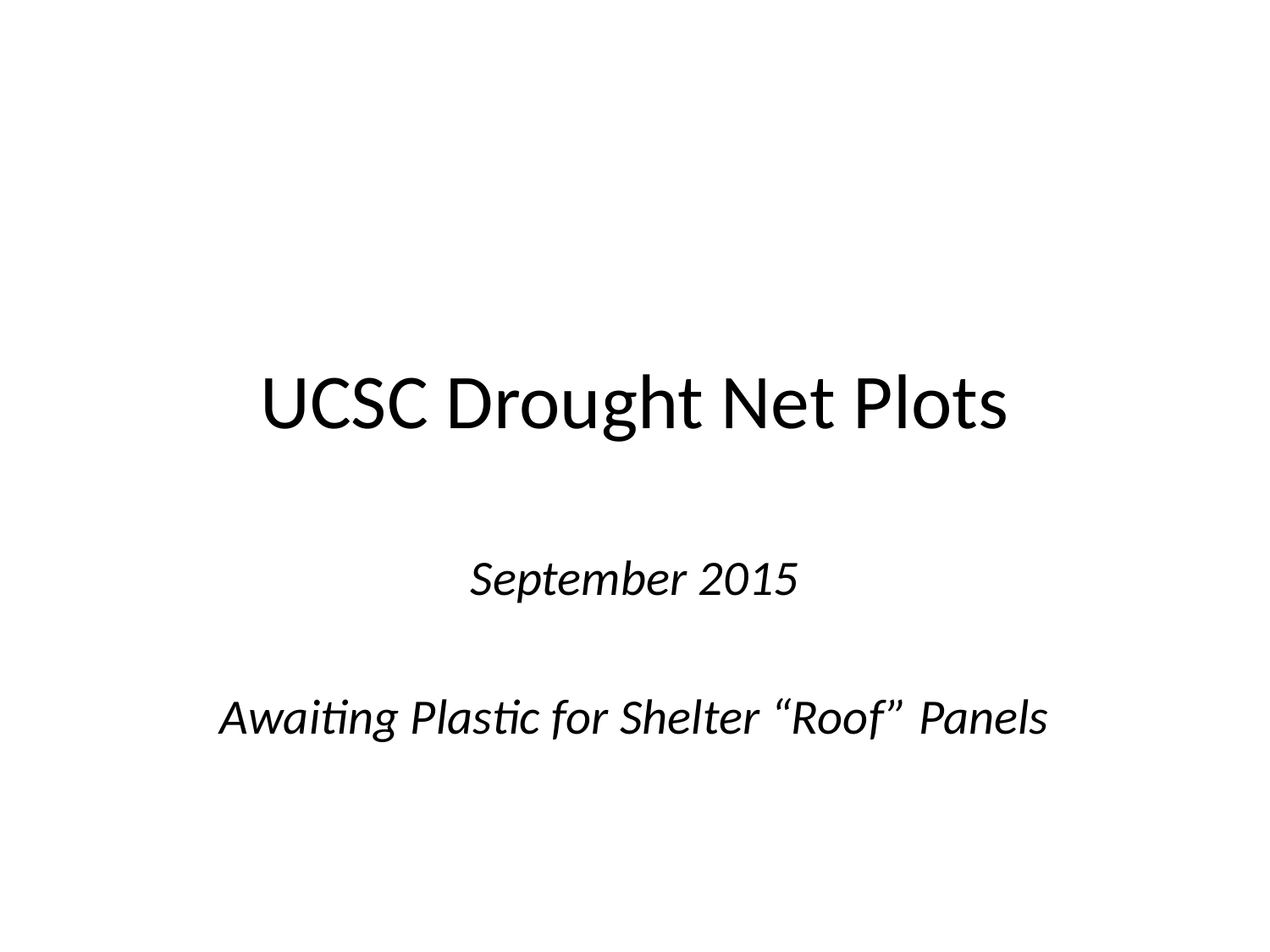

# UCSC Drought Net Plots
September 2015

Awaiting Plastic for Shelter “Roof” Panels